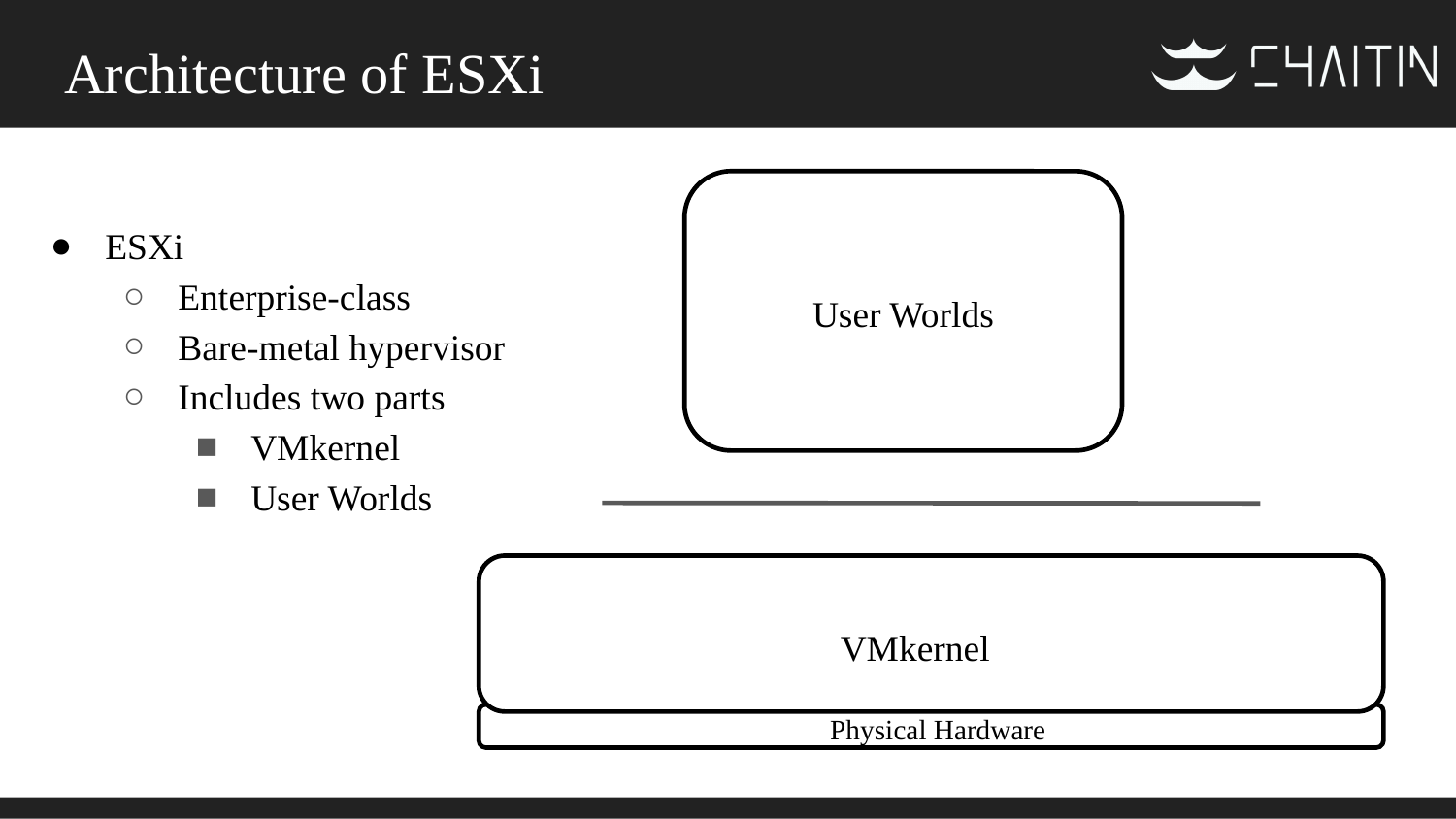

# Architecture of ESXi

ESXi
Enterprise-class
Bare-metal hypervisor
Includes two parts
VMkernel
User Worlds
User Worlds

VMkernel
Physical Hardware

11